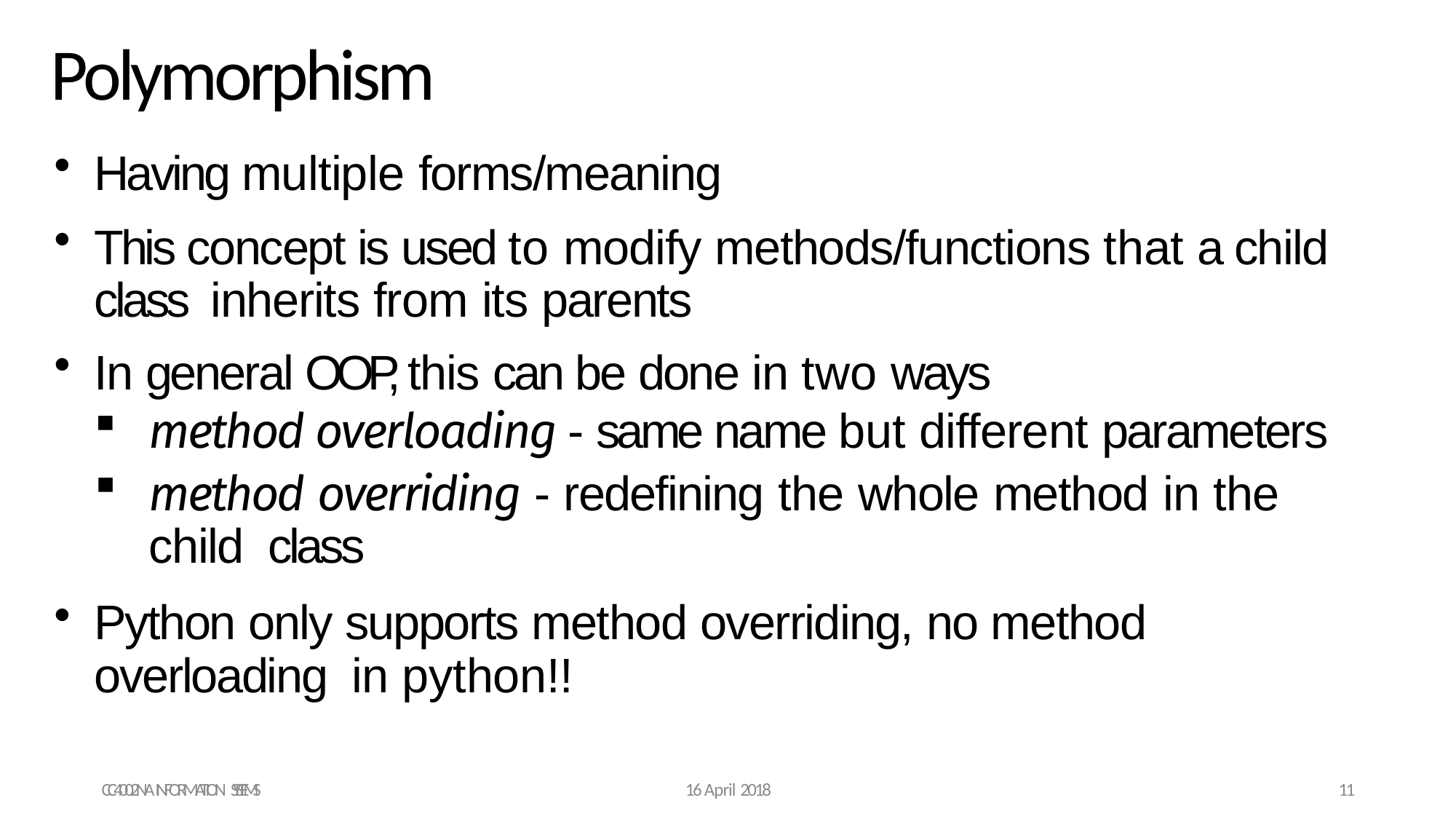

# Polymorphism
Having multiple forms/meaning
This concept is used to modify methods/functions that a child class  inherits from its parents
In general OOP, this can be done in two ways
method overloading - same name but different parameters
method overriding - redefining the whole method in the child  class
Python only supports method overriding, no method overloading  in python!!
CC4002NA INFORMATION SYSTEMS
16 April 2018
11